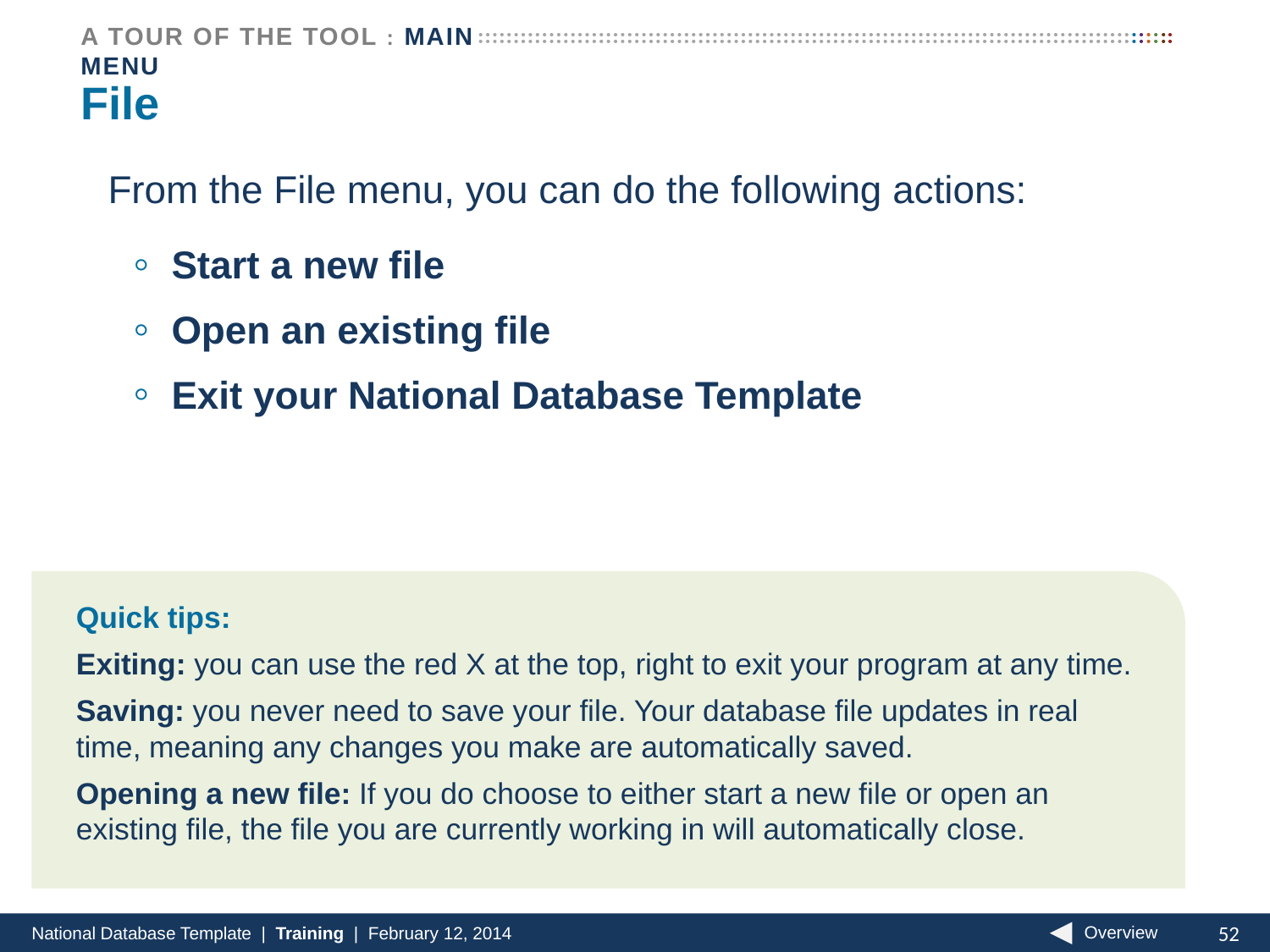

a tour of the tool : main menu
# File
From the File menu, you can do the following actions:
Start a new file
Open an existing file
Exit your National Database Template

Quick tips:
Exiting: you can use the red X at the top, right to exit your program at any time.
Saving: you never need to save your file. Your database file updates in real time, meaning any changes you make are automatically saved.
Opening a new file: If you do choose to either start a new file or open an existing file, the file you are currently working in will automatically close.